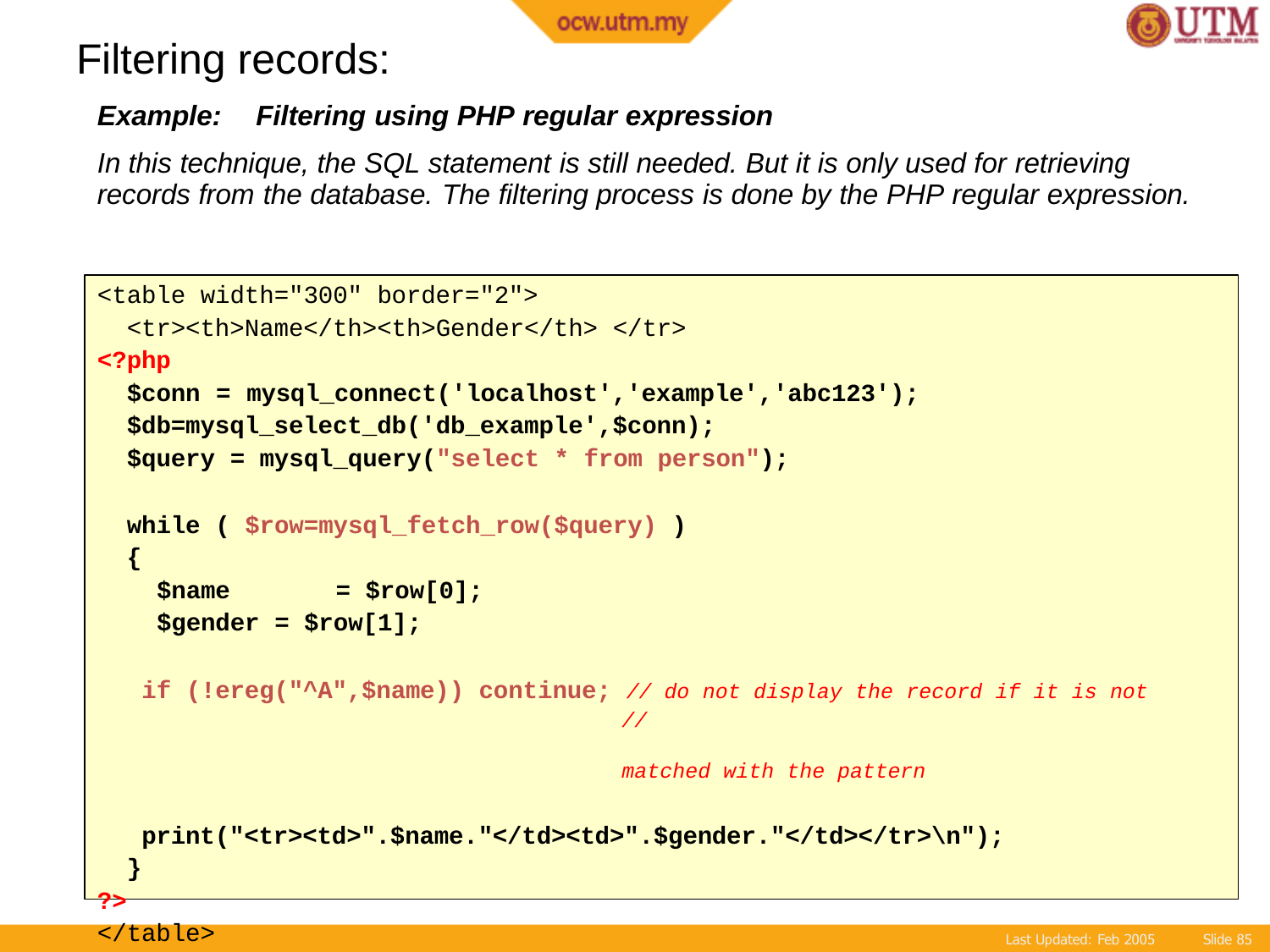

# Filtering records:
Example:	Filtering using PHP regular expression
In this technique, the SQL statement is still needed. But it is only used for retrieving  records from the database. The filtering process is done by the PHP regular expression.

<table width="300" border="2">
<tr><th>Name</th><th>Gender</th> </tr>
<?php
$conn = mysql_connect('localhost','example','abc123');
$db=mysql_select_db('db_example',$conn);
$query = mysql_query("select * from person");

while ( $row=mysql_fetch_row($query) )
{
$name	= $row[0];
$gender = $row[1];

if (!ereg("^A",$name)) continue; // do not display the record if it is not
//	matched with the pattern

print("<tr><td>".$name."</td><td>".$gender."</td></tr>\n");
}
?>
</table>

Last Updated: Feb 2005
Slide 85